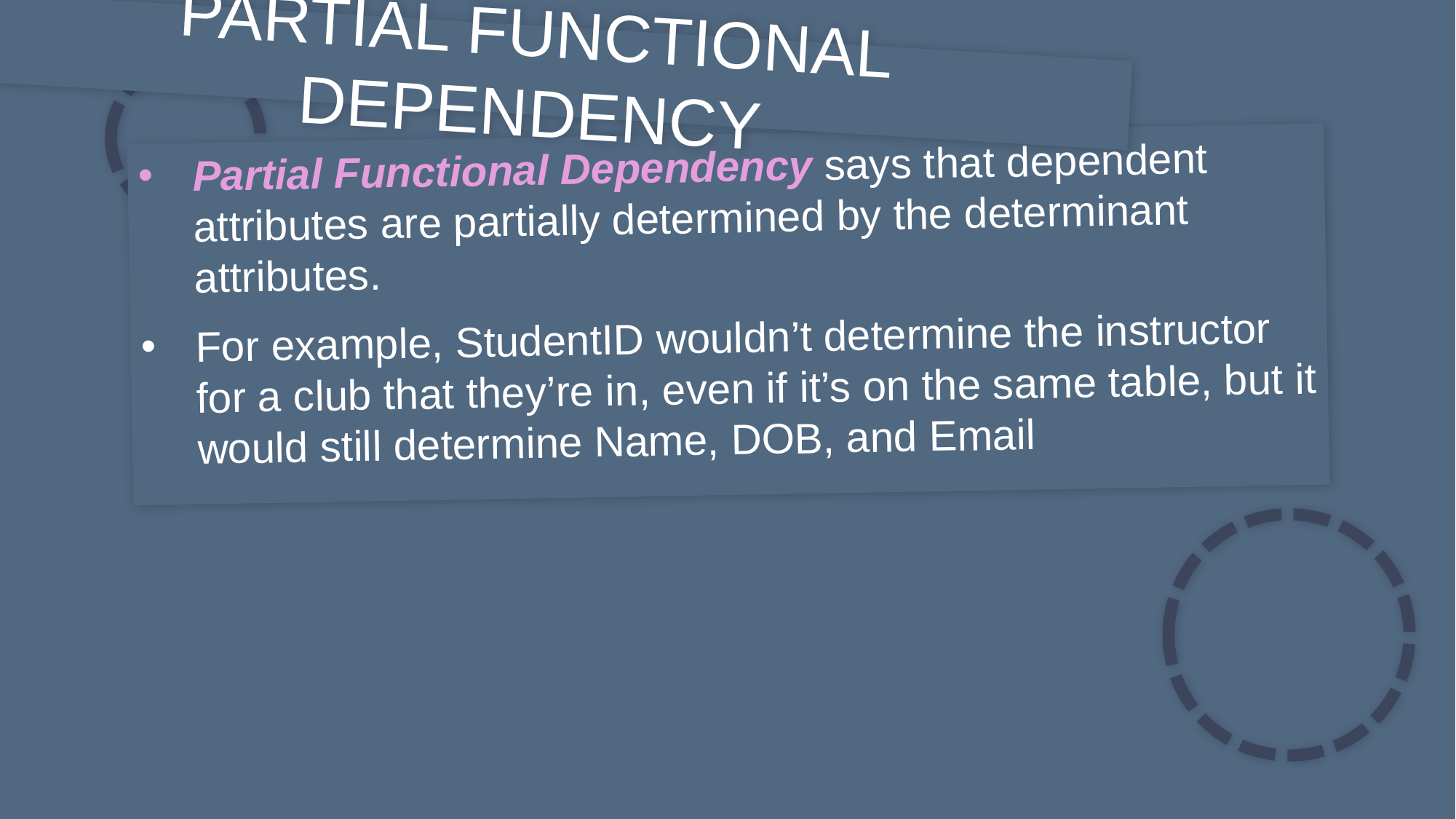

PARTIAL FUNCTIONAL DEPENDENCY

Partial Functional Dependency says that dependent attributes are partially determined by the determinant attributes.
For example, StudentID wouldn’t determine the instructor for a club that they’re in, even if it’s on the same table, but it would still determine Name, DOB, and Email